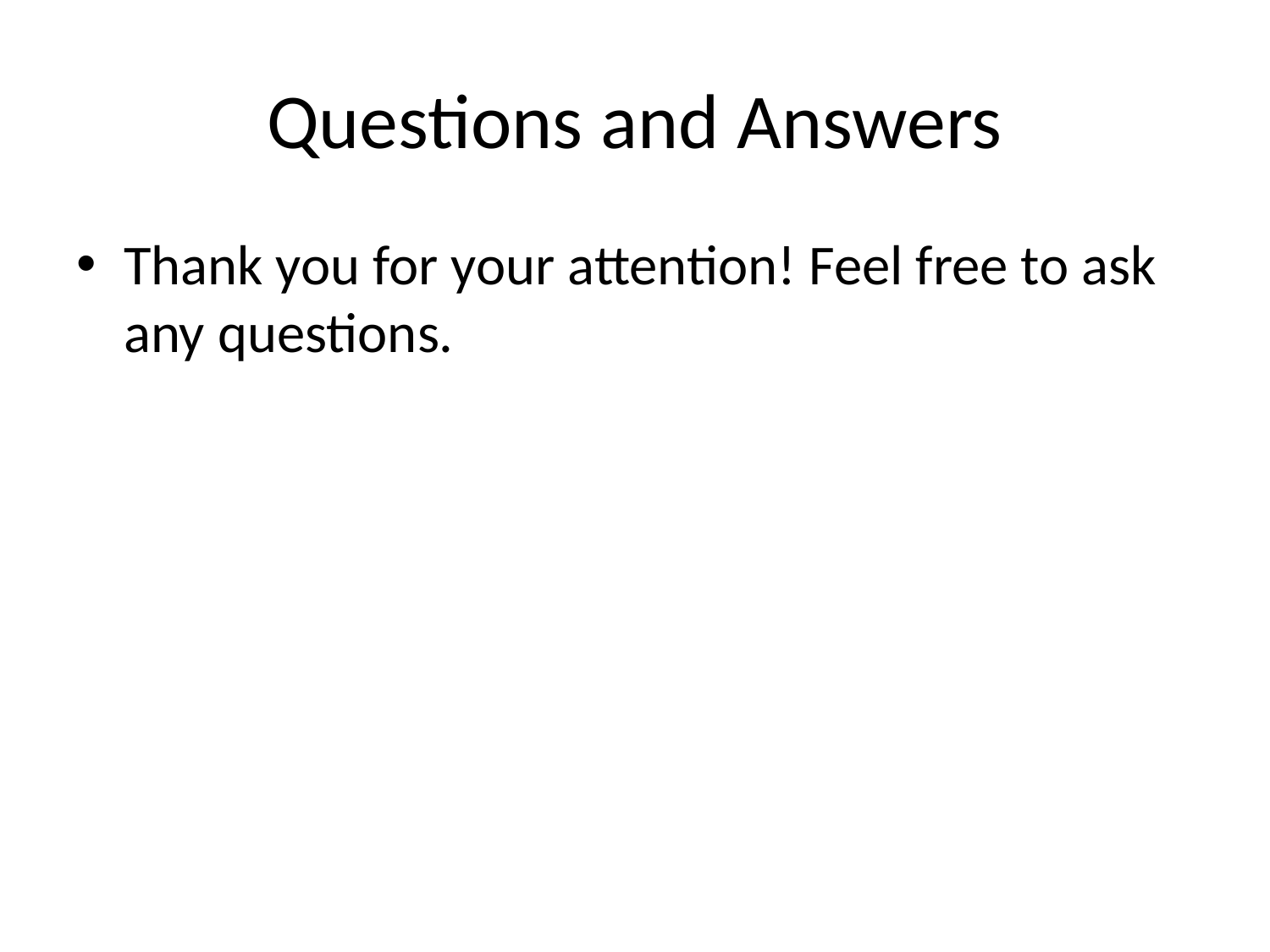

# Questions and Answers
Thank you for your attention! Feel free to ask any questions.